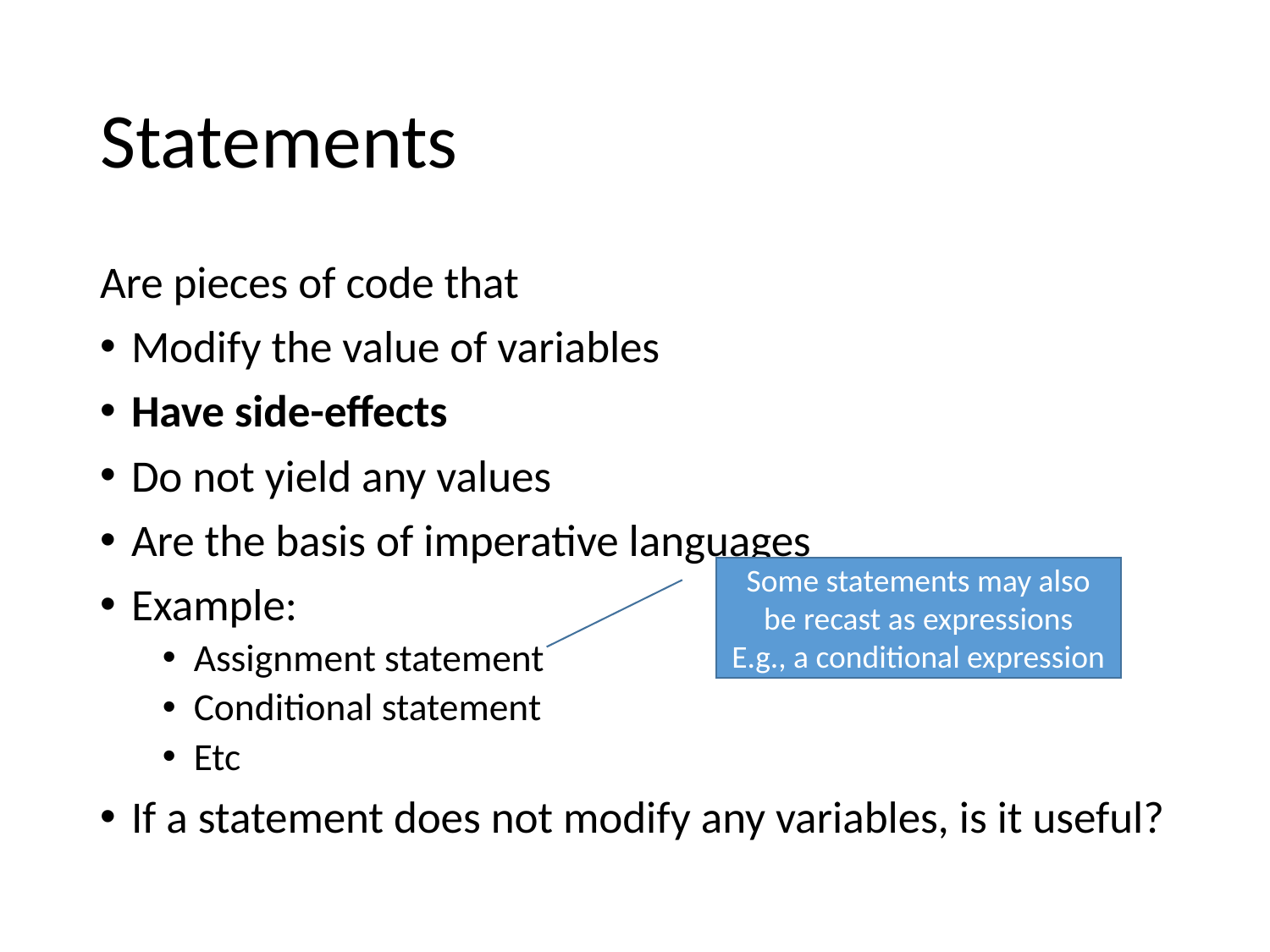

# Statements
Are pieces of code that
Modify the value of variables
Have side-effects
Do not yield any values
Are the basis of imperative languages
Example:
Assignment statement
Conditional statement
Etc
If a statement does not modify any variables, is it useful?
Some statements may also be recast as expressions
E.g., a conditional expression